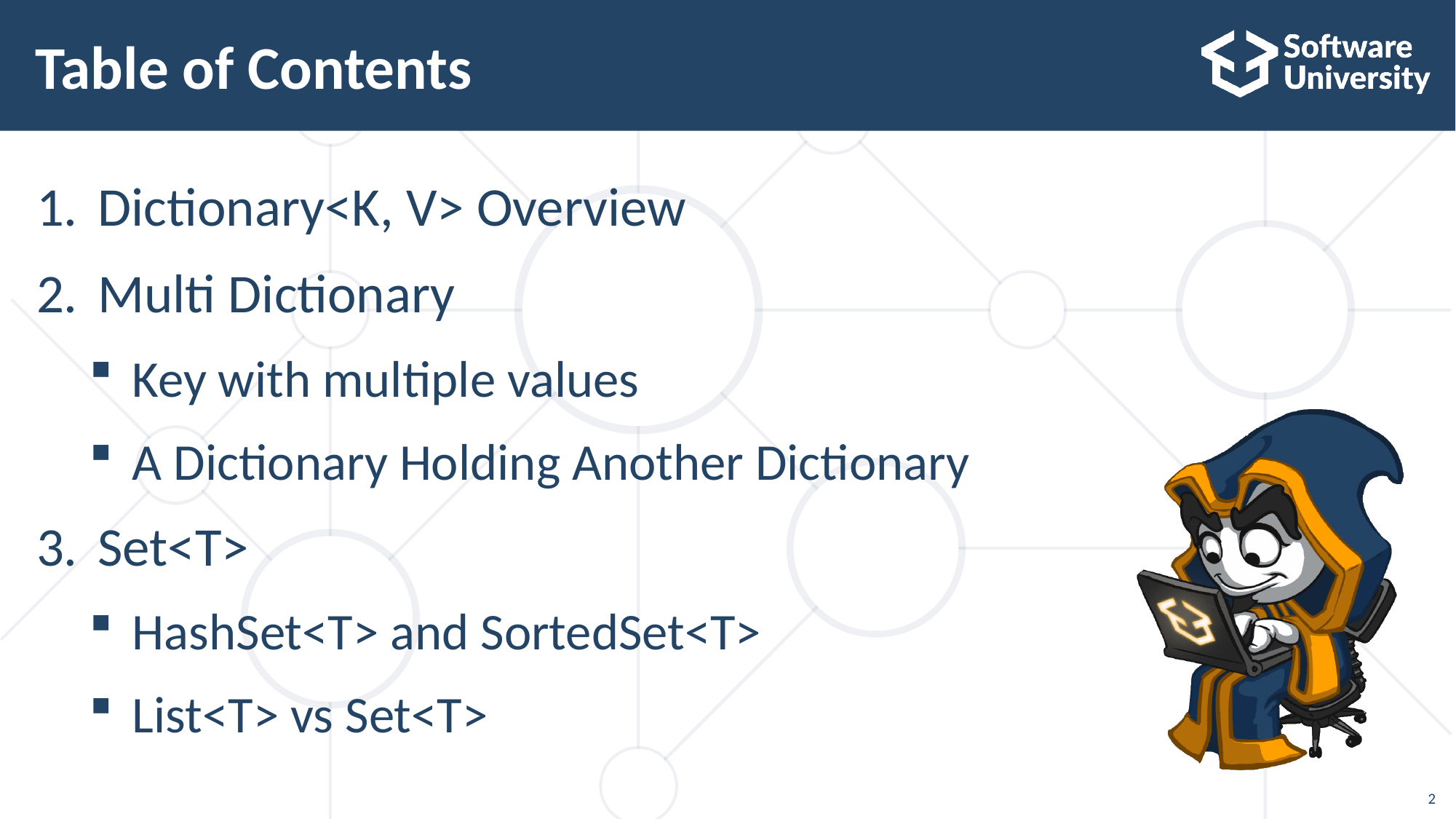

# Table of Contents
Dictionary<K, V> Overview
Multi Dictionary
Key with multiple values
A Dictionary Holding Another Dictionary
Set<T>
HashSet<T> and SortedSet<T>
List<T> vs Set<T>
2